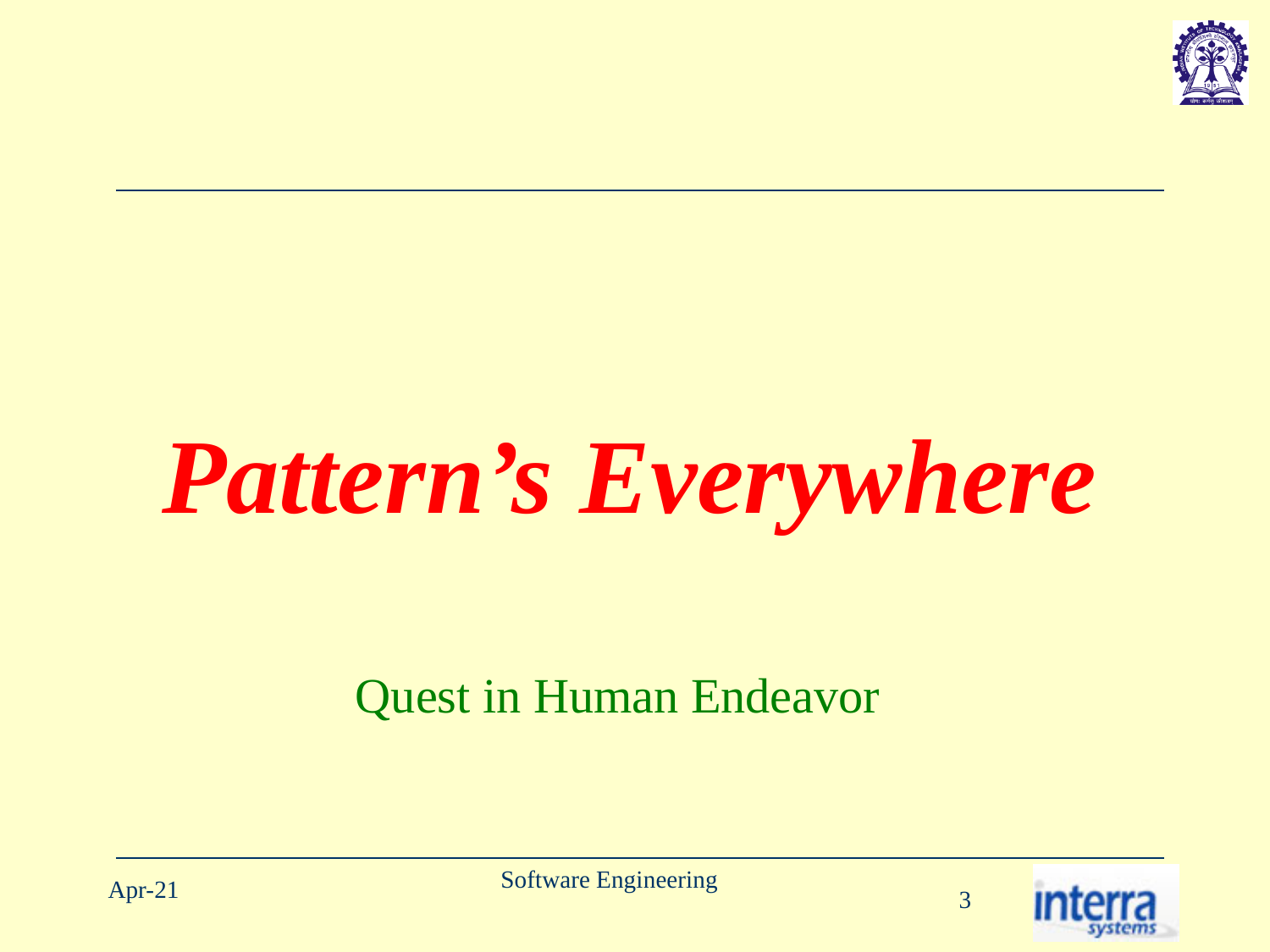

# Pattern’s Everywhere
Quest in Human Endeavor
Software Engineering
Apr-21